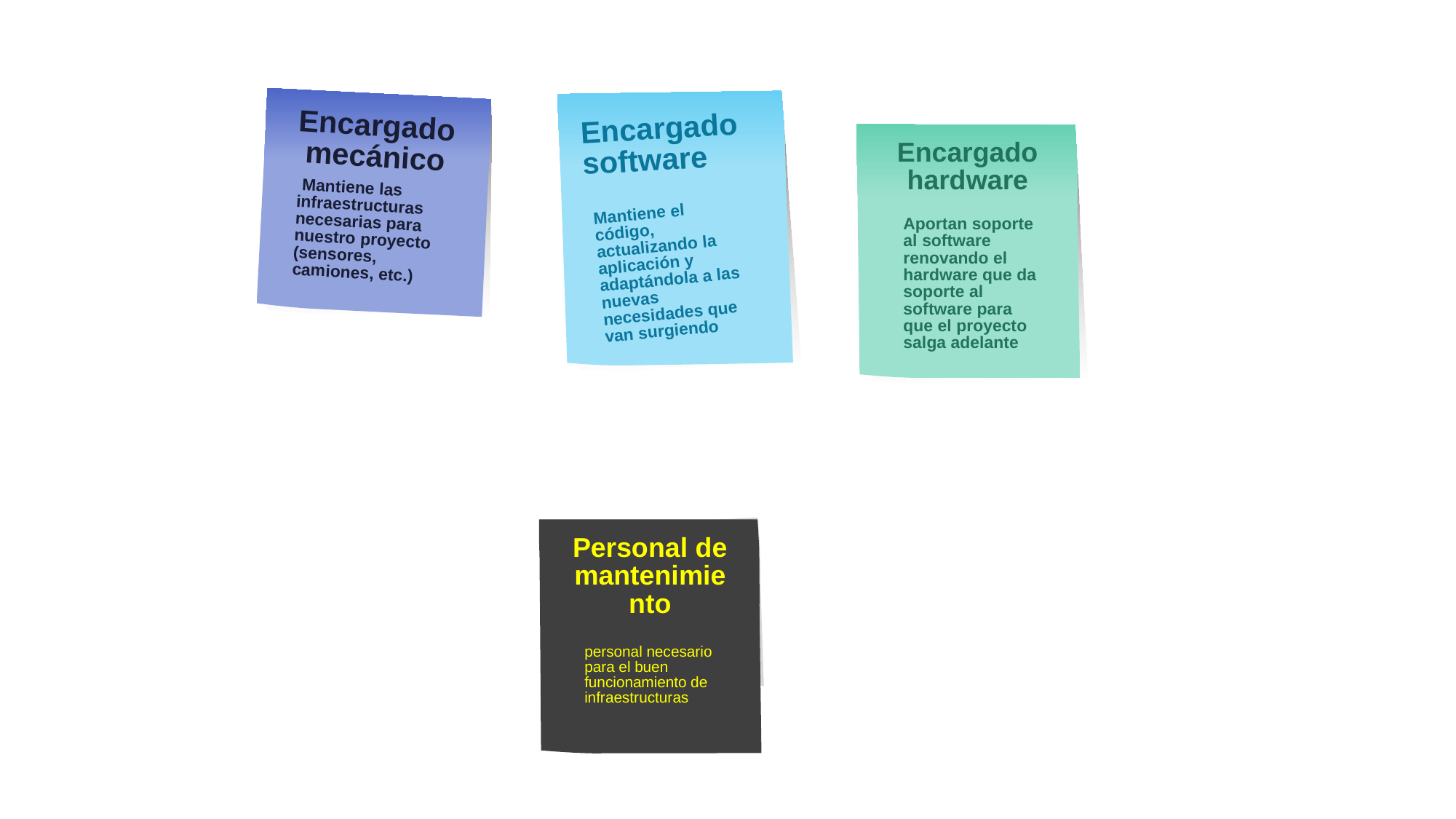

Encargado
mecánico
Encargado software

Encargado hardware
 Mantiene las infraestructuras necesarias para nuestro proyecto (sensores, camiones, etc.)
Mantiene el código, actualizando la aplicación y adaptándola a las nuevas necesidades que van surgiendo
Aportan soporte al software renovando el hardware que da soporte al software para que el proyecto salga adelante

Personal de mantenimiento
personal necesario para el buen funcionamiento de infraestructuras